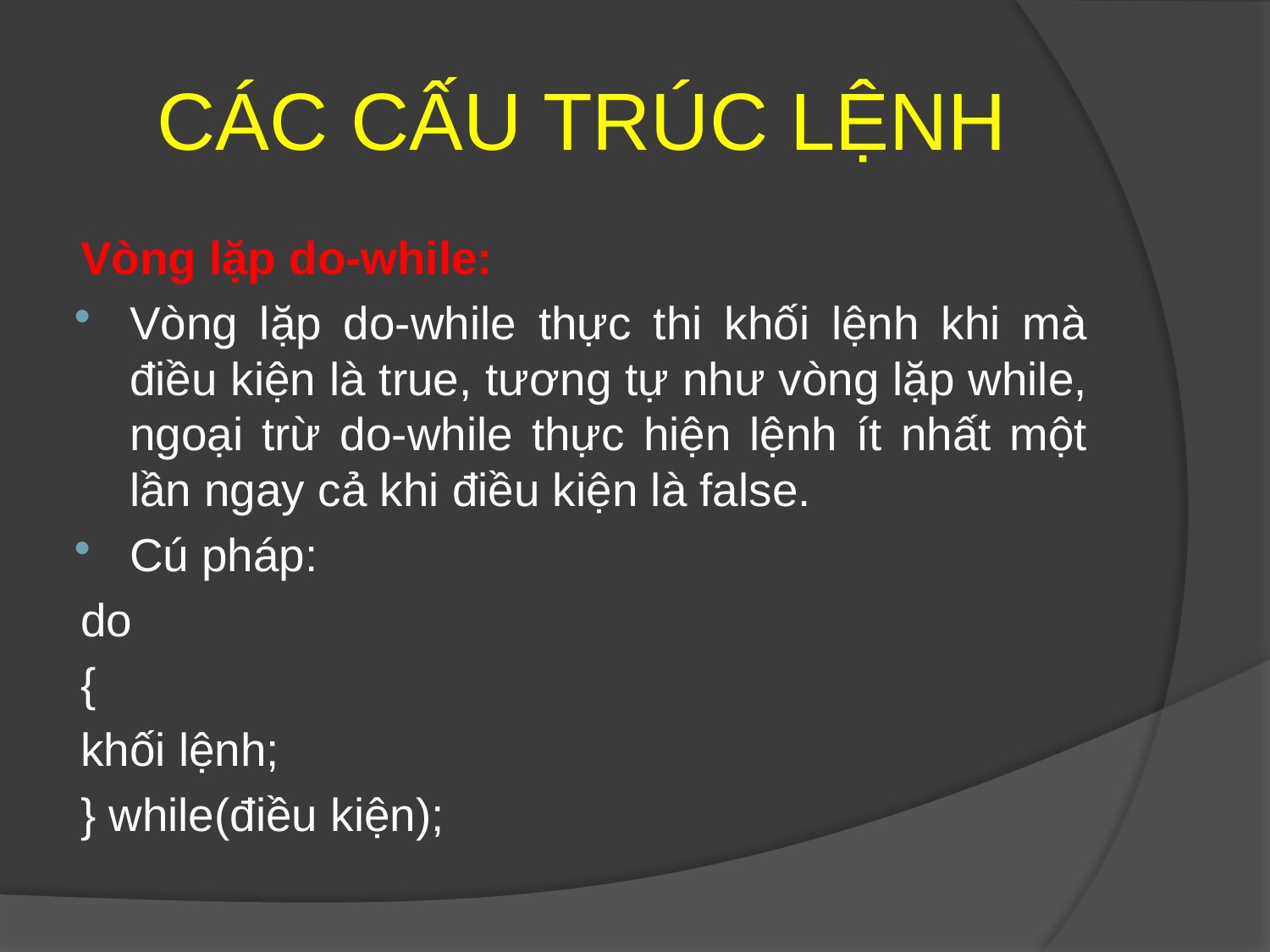

# CÁC CẤU TRÚC LỆNH
Vòng lặp do-while:
Vòng lặp do-while thực thi khối lệnh khi mà điều kiện là true, tương tự như vòng lặp while, ngoại trừ do-while thực hiện lệnh ít nhất một lần ngay cả khi điều kiện là false.
Cú pháp:
	do
	{
		khối lệnh;
	} while(điều kiện);